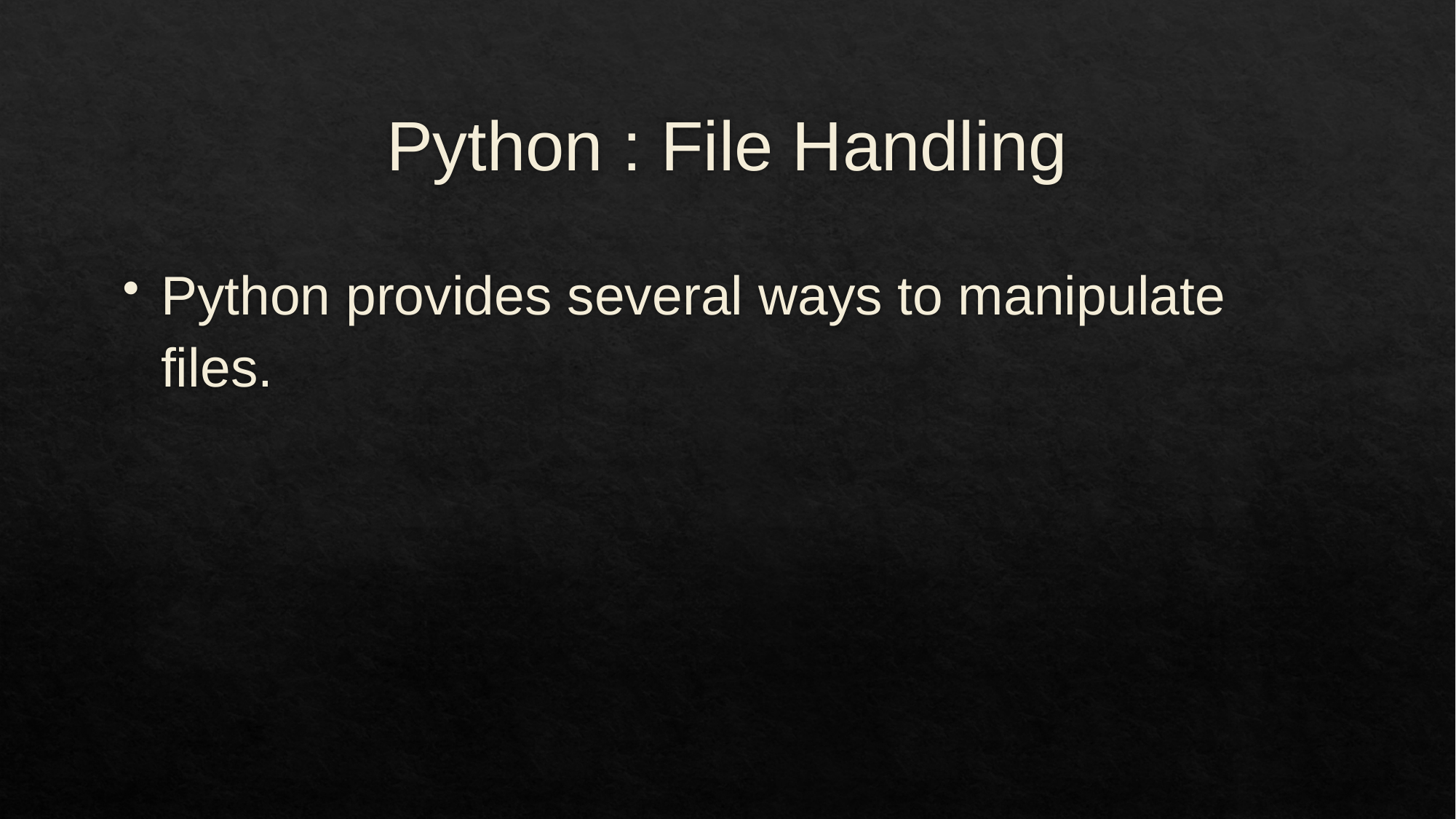

# Python : File Handling
Python provides several ways to manipulate files.